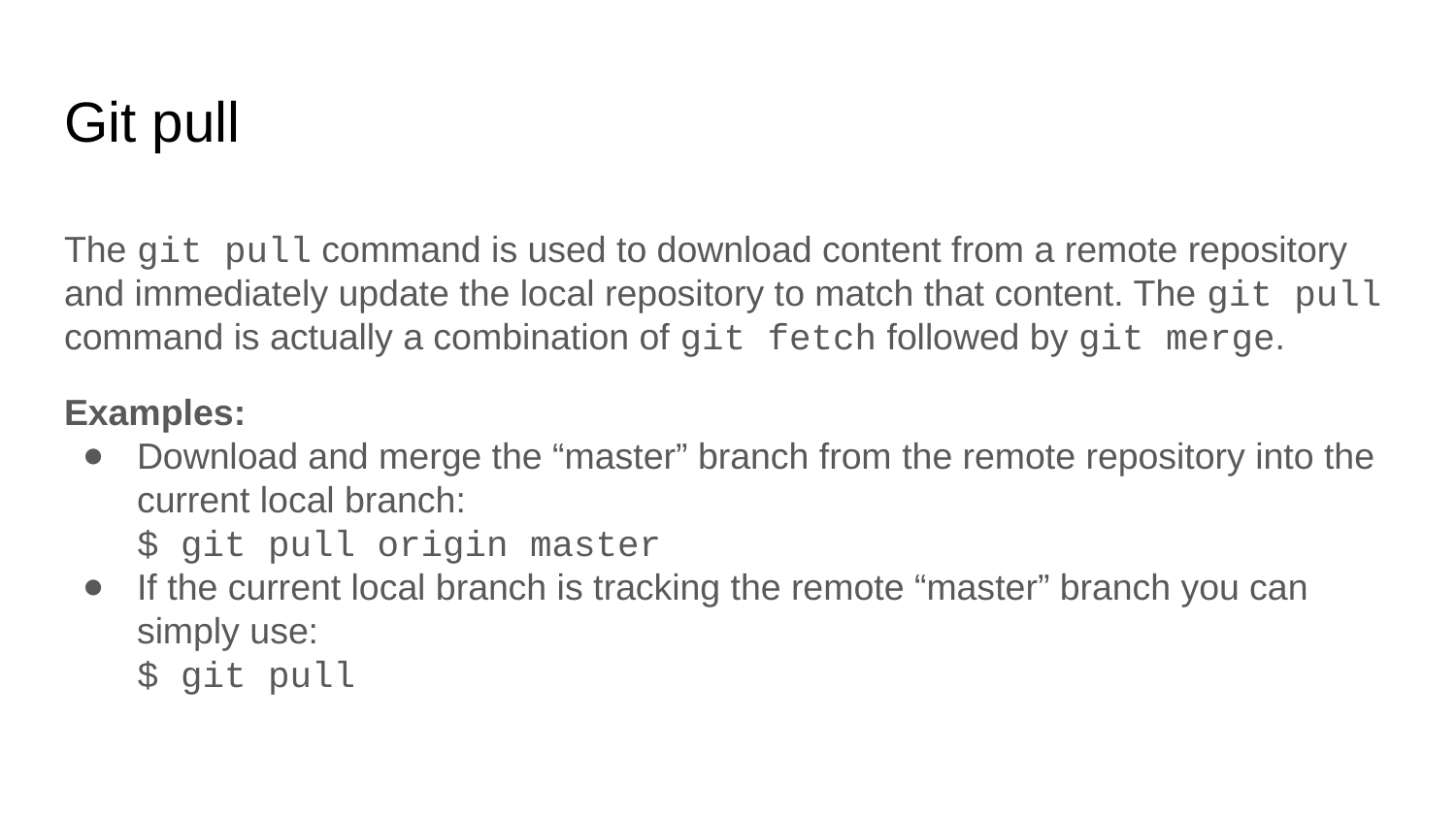

# Git pull
The git pull command is used to download content from a remote repository and immediately update the local repository to match that content. The git pull command is actually a combination of git fetch followed by git merge.
Examples:
Download and merge the “master” branch from the remote repository into the current local branch:
$ git pull origin master
If the current local branch is tracking the remote “master” branch you can simply use:
$ git pull